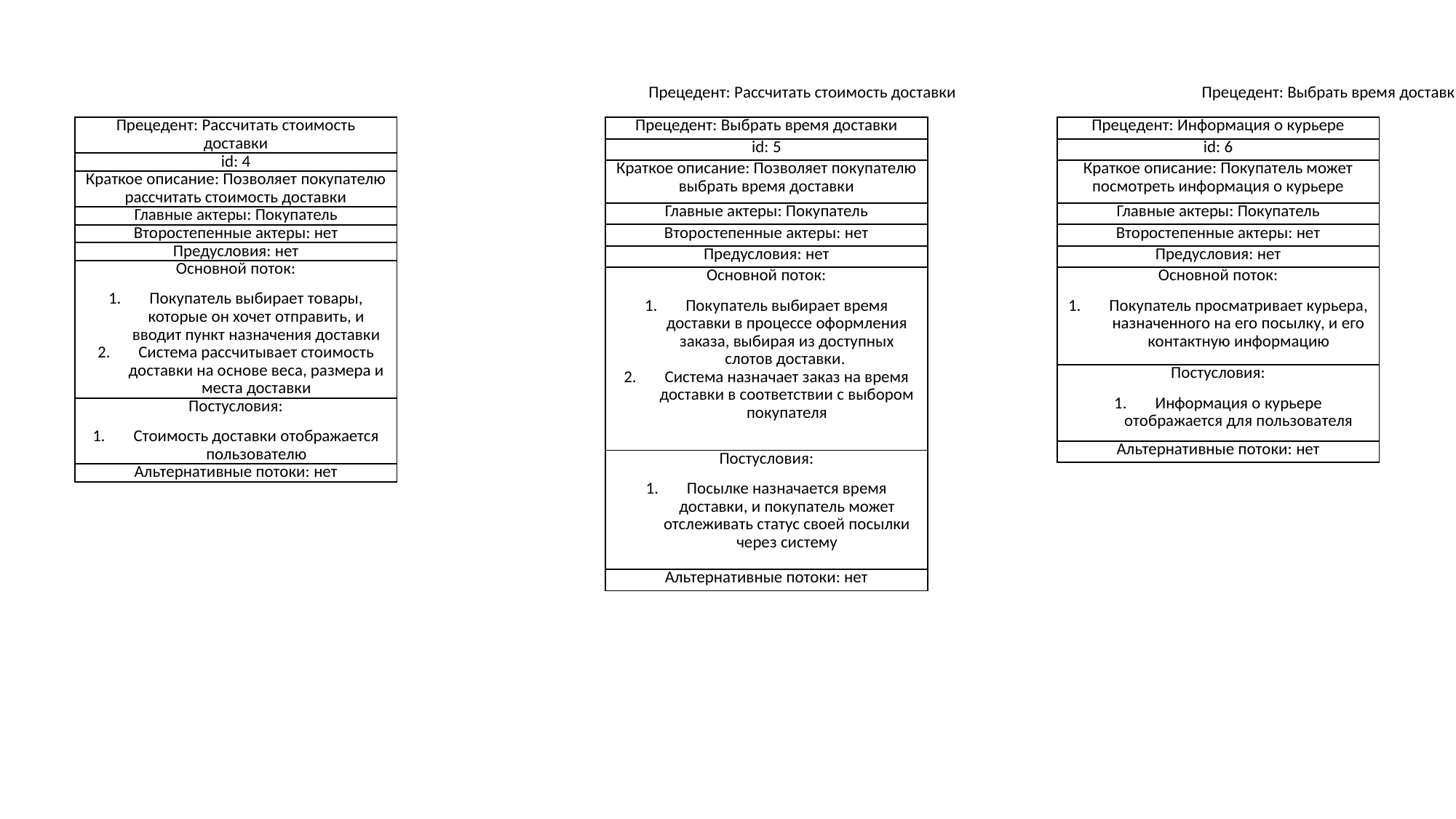

Прецедент: Рассчитать стоимость доставки

Прецедент: Выбрать время доставки

Прецедент: Информация о курьере

| Прецедент: Рассчитать стоимость доставки |
| --- |
| id: 4 |
| Краткое описание: Позволяет покупателю рассчитать стоимость доставки |
| Главные актеры: Покупатель |
| Второстепенные актеры: нет |
| Предусловия: нет |
| Основной поток: Покупатель выбирает товары, которые он хочет отправить, и вводит пункт назначения доставки Система рассчитывает стоимость доставки на основе веса, размера и места доставки |
| Постусловия: Стоимость доставки отображается пользователю |
| Альтернативные потоки: нет |
| Прецедент: Выбрать время доставки |
| --- |
| id: 5 |
| Краткое описание: Позволяет покупателю выбрать время доставки |
| Главные актеры: Покупатель |
| Второстепенные актеры: нет |
| Предусловия: нет |
| Основной поток: Покупатель выбирает время доставки в процессе оформления заказа, выбирая из доступных слотов доставки. Система назначает заказ на время доставки в соответствии с выбором покупателя |
| Постусловия: Посылке назначается время доставки, и покупатель может отслеживать статус своей посылки через систему |
| Альтернативные потоки: нет |
| Прецедент: Информация о курьере |
| --- |
| id: 6 |
| Краткое описание: Покупатель может посмотреть информация о курьере |
| Главные актеры: Покупатель |
| Второстепенные актеры: нет |
| Предусловия: нет |
| Основной поток: Покупатель просматривает курьера, назначенного на его посылку, и его контактную информацию |
| Постусловия: Информация о курьере отображается для пользователя |
| Альтернативные потоки: нет |